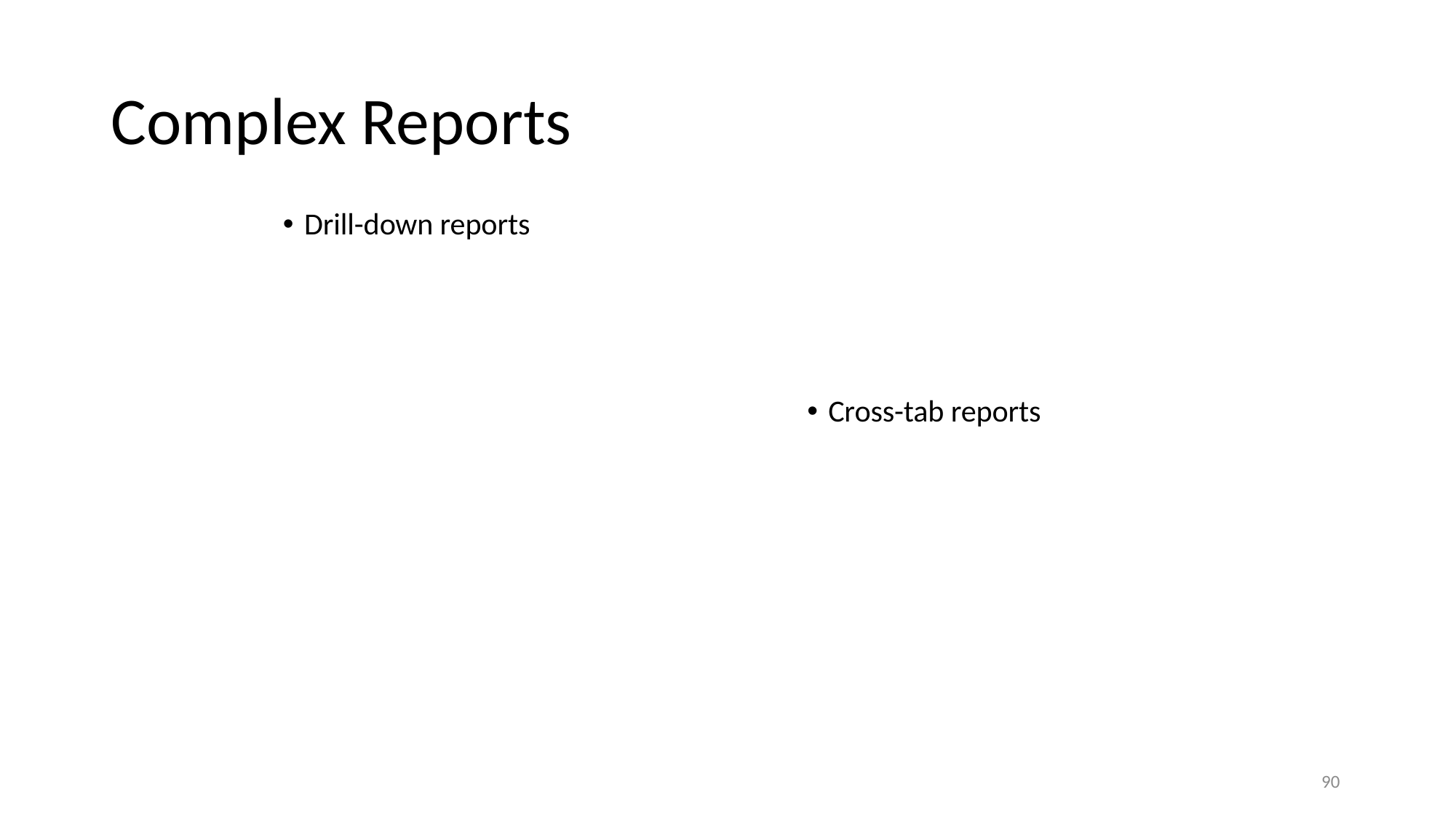

# Complex Reports
Drill-down reports
Cross-tab reports

90